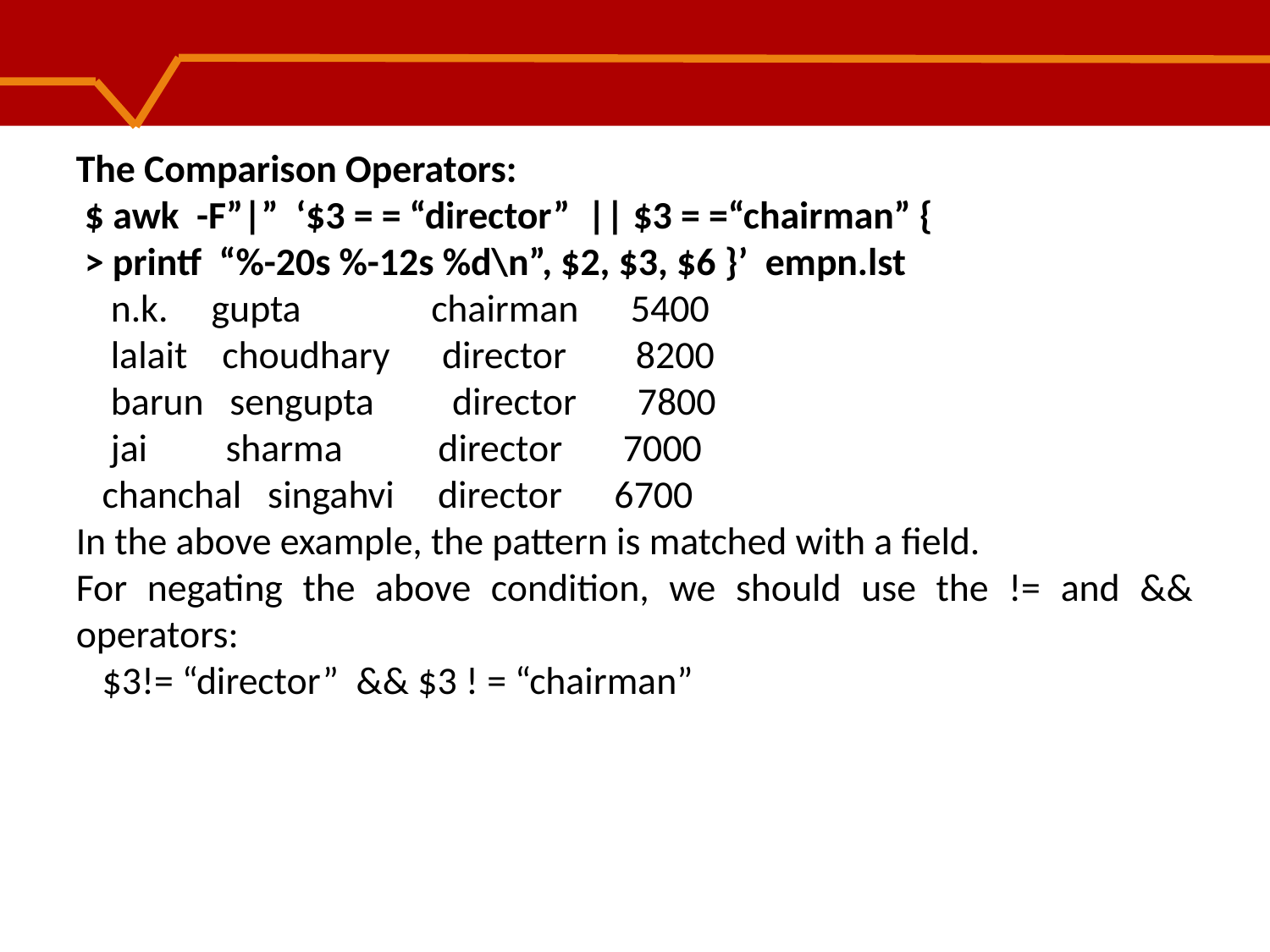

The Comparison Operators:
 $ awk  -F”|”  ‘$3 = = “director”  || $3 = =“chairman” {
 > printf  “%-20s %-12s %d\n”, $2, $3, $6 }’  empn.lst
    n.k.     gupta               chairman      5400
    lalait    choudhary      director        8200
    barun   sengupta         director       7800
    jai         sharma           director       7000
   chanchal   singahvi     director      6700
In the above example, the pattern is matched with a field.
For negating the above condition, we should use the != and && operators:
   $3!= “director”  && $3 ! = “chairman”